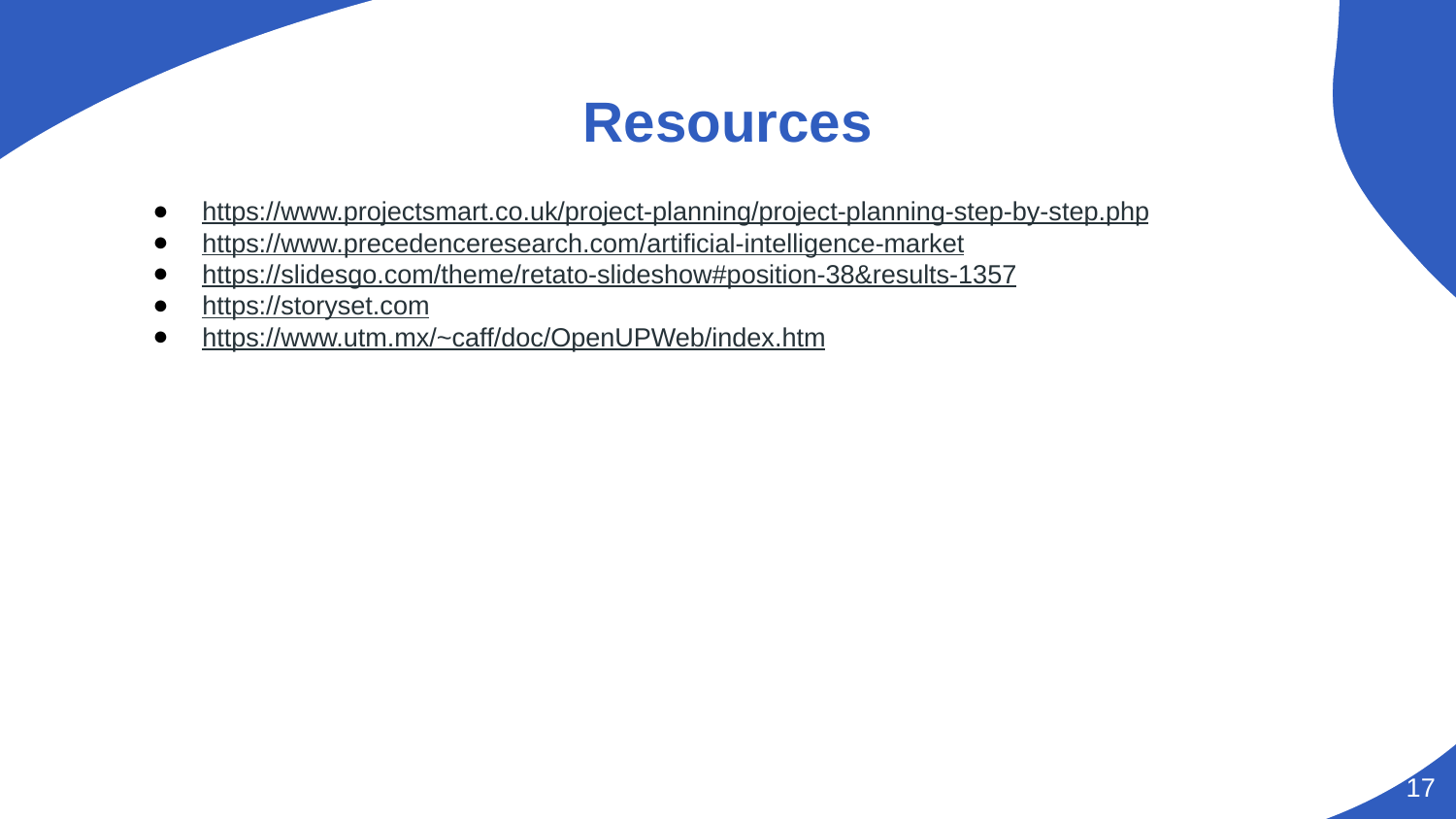

# Resources
https://www.projectsmart.co.uk/project-planning/project-planning-step-by-step.php
https://www.precedenceresearch.com/artificial-intelligence-market
https://slidesgo.com/theme/retato-slideshow#position-38&results-1357
https://storyset.com
https://www.utm.mx/~caff/doc/OpenUPWeb/index.htm
17